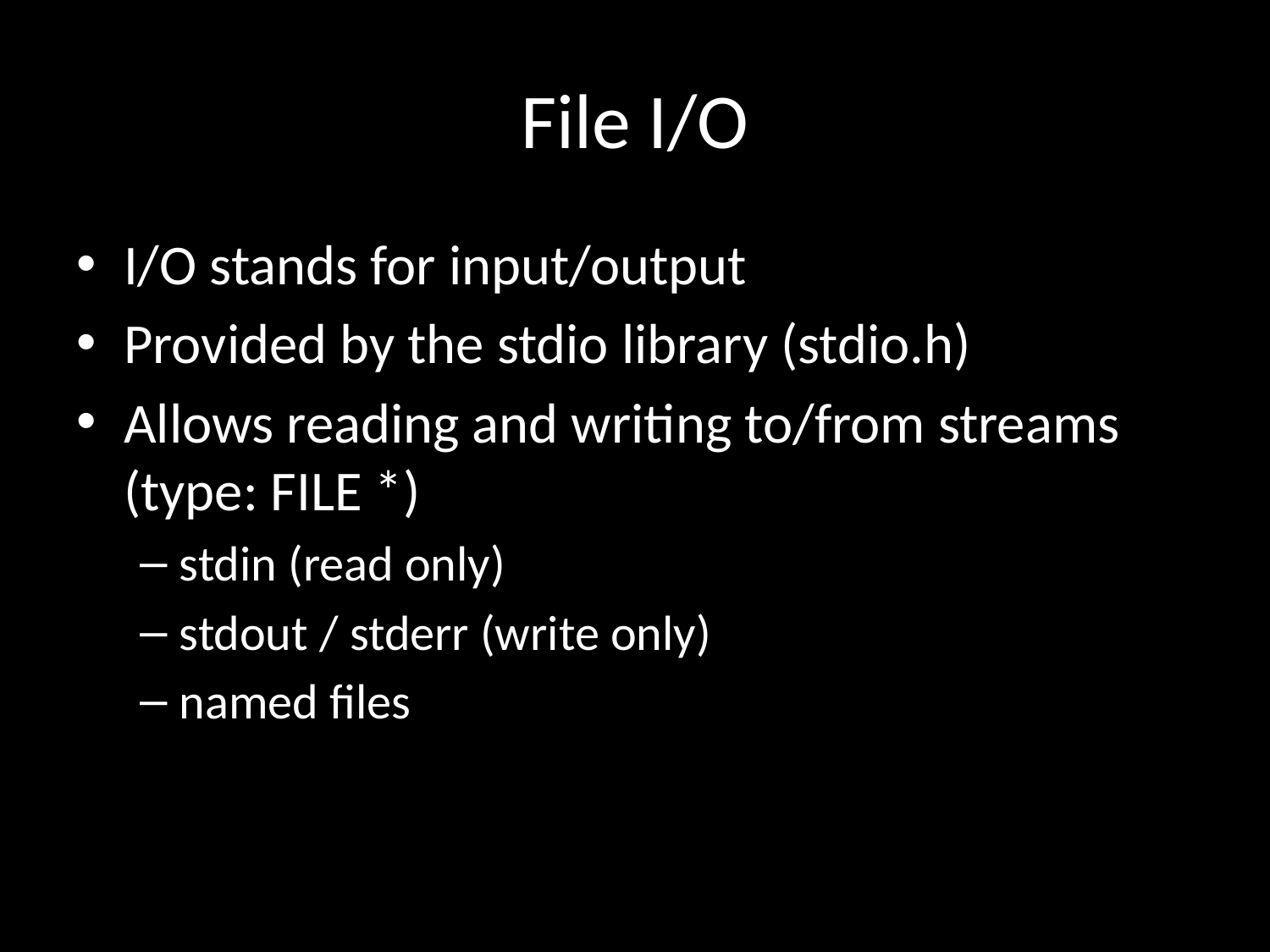

# File I/O
I/O stands for input/output
Provided by the stdio library (stdio.h)
Allows reading and writing to/from streams (type: FILE *)
stdin (read only)
stdout / stderr (write only)
named files